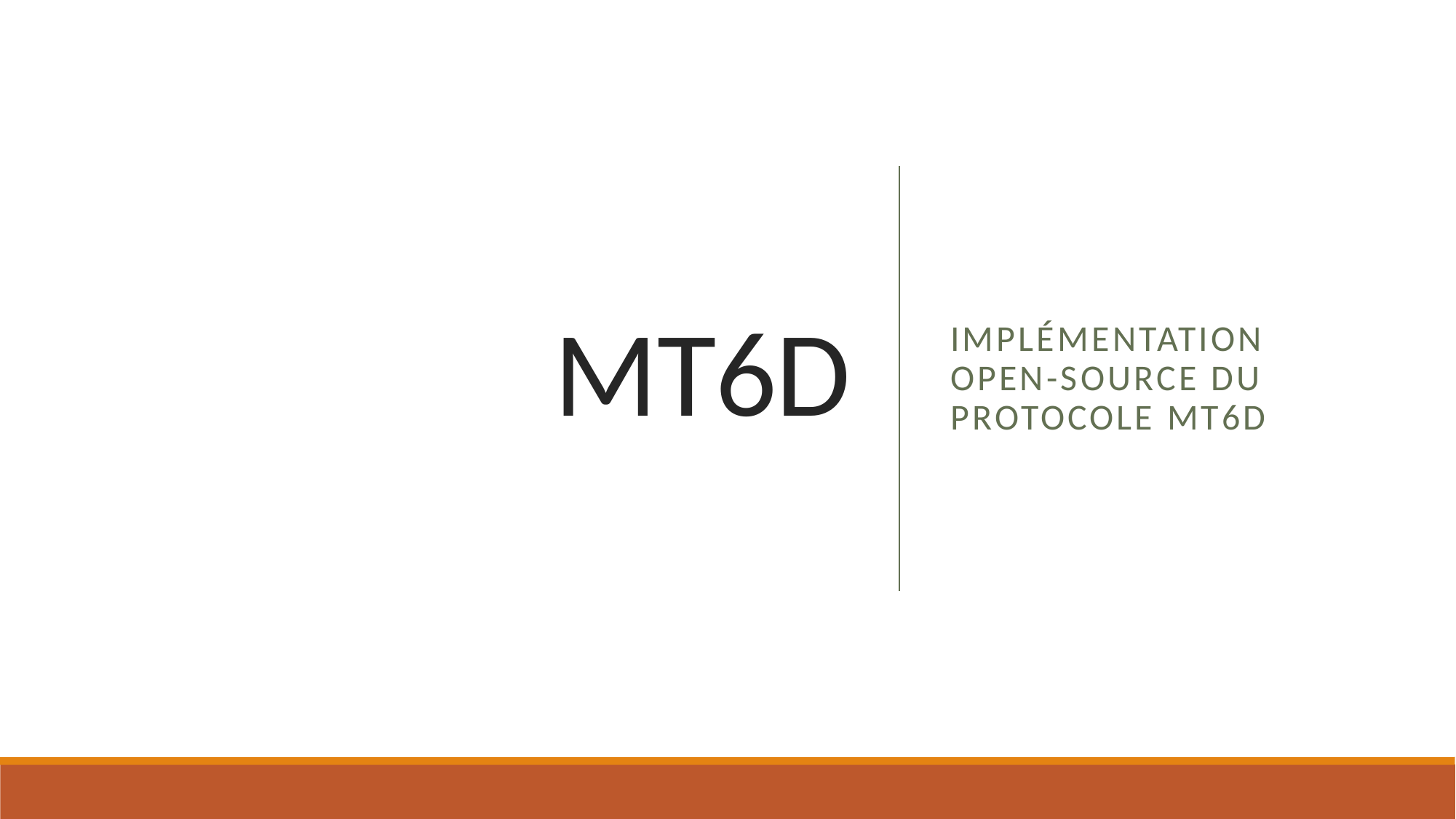

# MT6D
Implémentation open-source du protocole MT6D